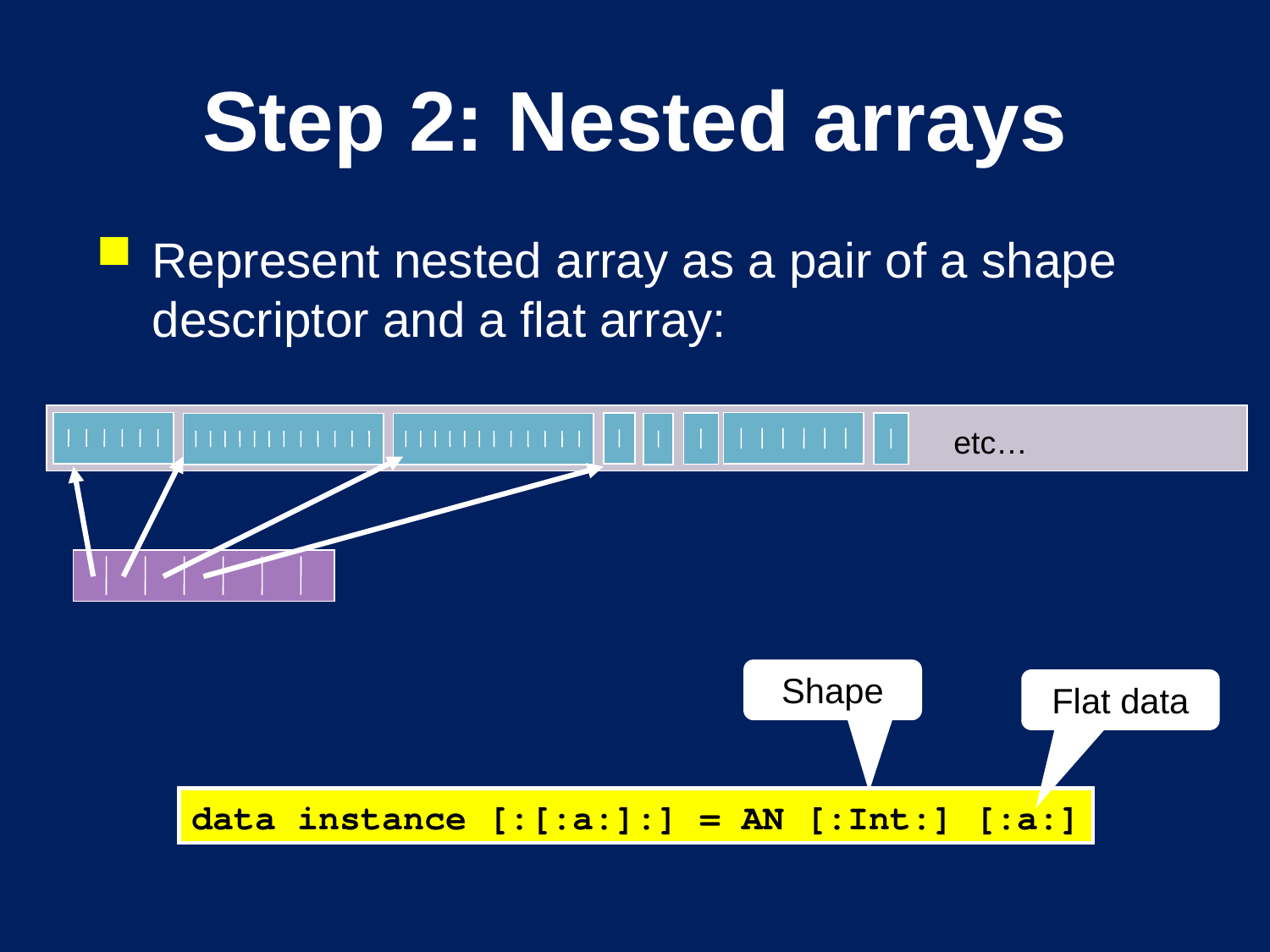

# Step 2: Nested arrays
Represent nested array as a pair of a shape descriptor and a flat array:

etc…

Shape
Flat data
data instance [:[:a:]:] = AN [:Int:] [:a:]